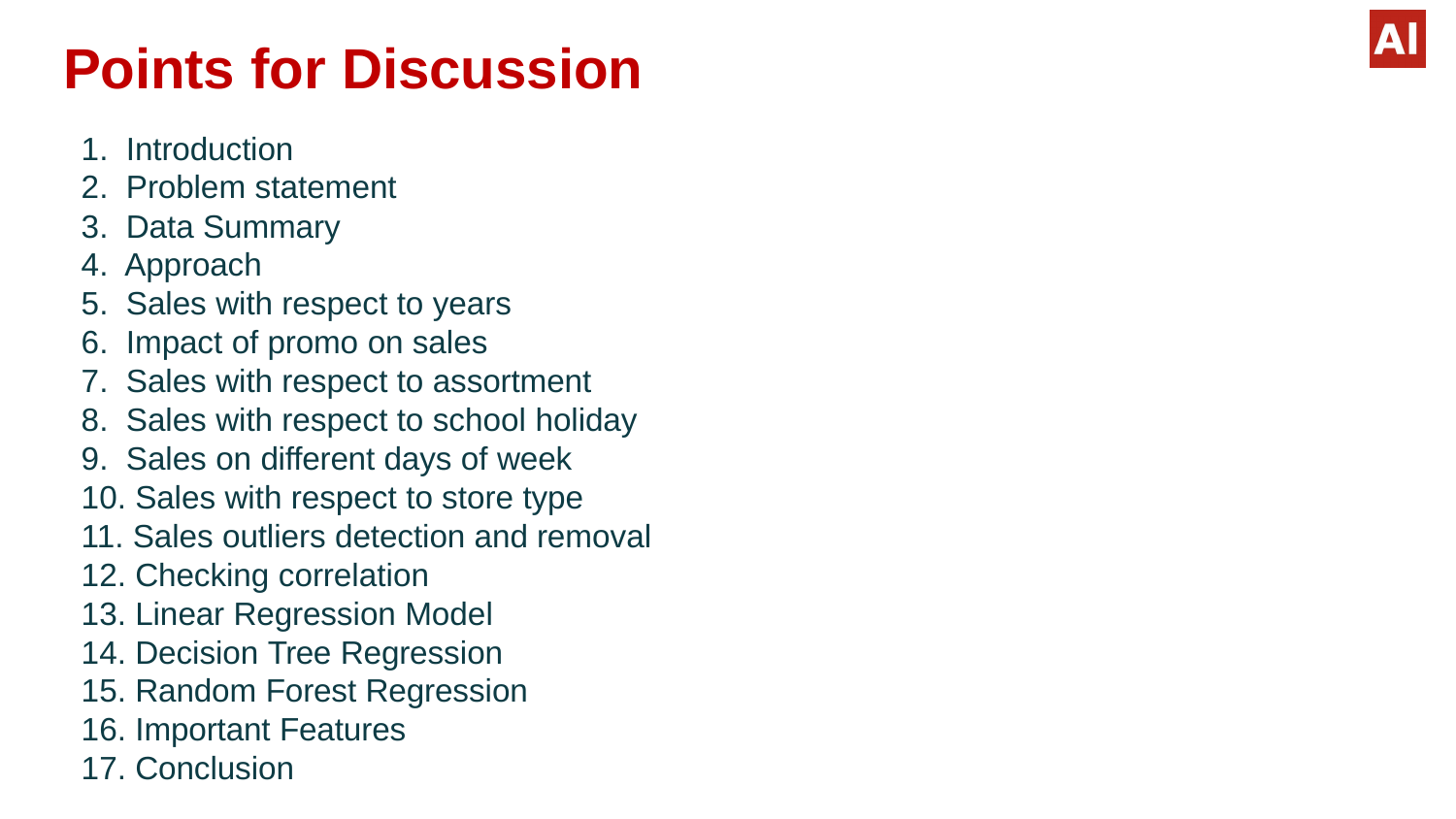

# Points for Discussion
Introduction
Problem statement
Data Summary
Approach
Sales with respect to years
Impact of promo on sales
Sales with respect to assortment
Sales with respect to school holiday
Sales on different days of week
Sales with respect to store type
Sales outliers detection and removal
Checking correlation
Linear Regression Model
Decision Tree Regression
Random Forest Regression
Important Features
Conclusion